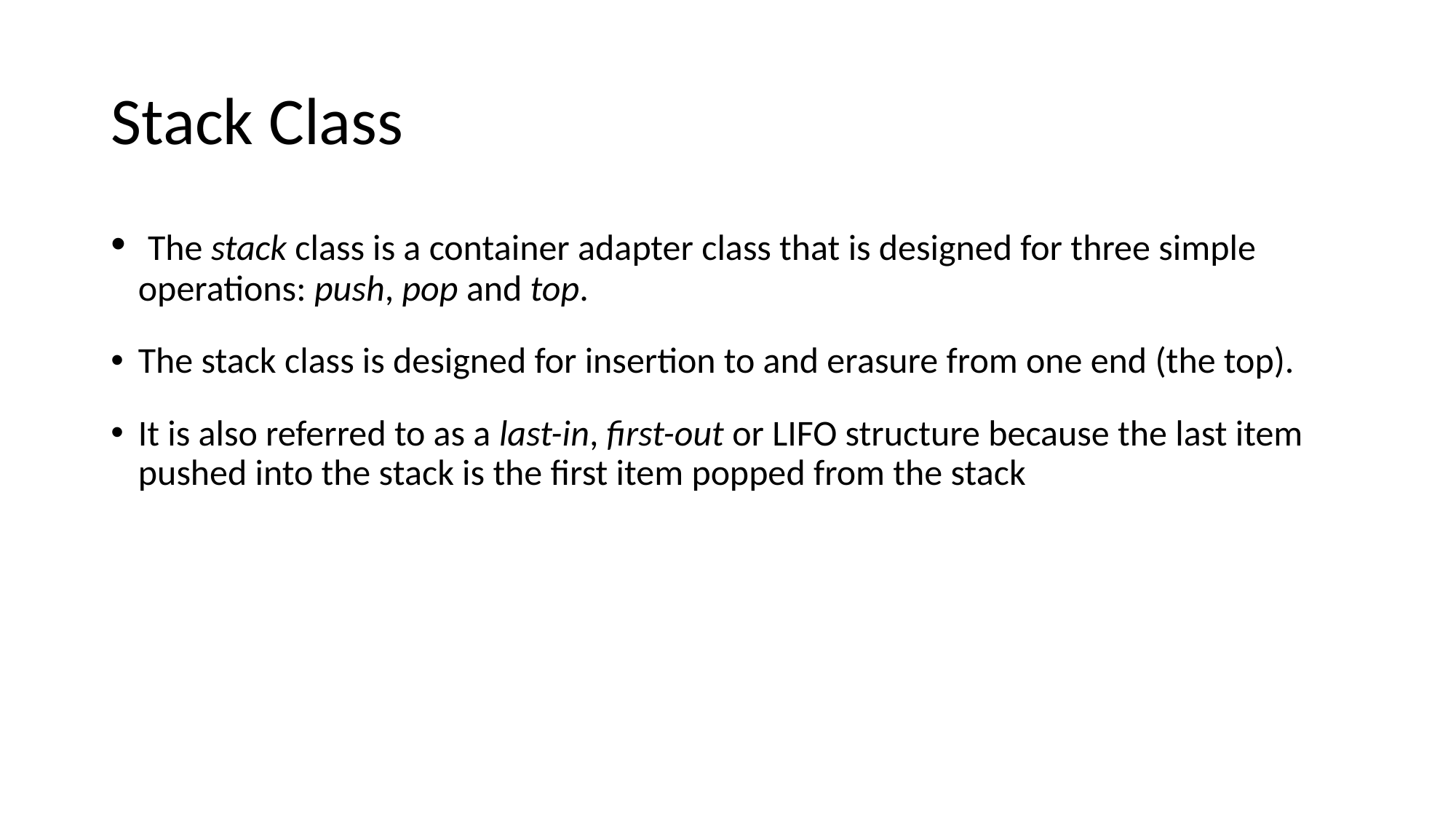

# Stack Class
 The stack class is a container adapter class that is designed for three simple operations: push, pop and top.
The stack class is designed for insertion to and erasure from one end (the top).
It is also referred to as a last-in, first-out or LIFO structure because the last item pushed into the stack is the first item popped from the stack